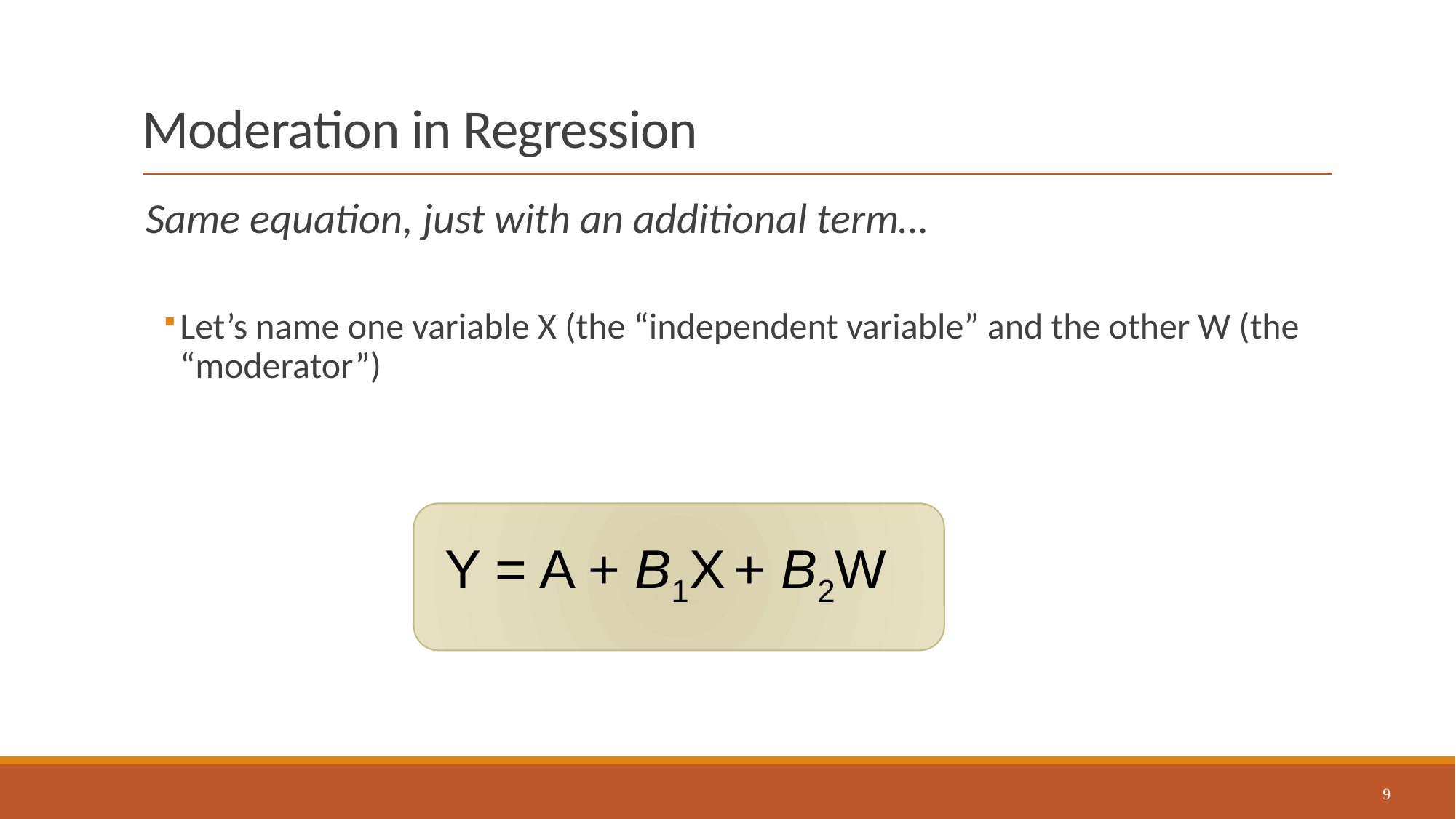

# Moderation in Regression
Same equation, just with an additional term…

Let’s name one variable X (the “independent variable” and the other W (the “moderator”)

Y = A + B1X + B2W

9